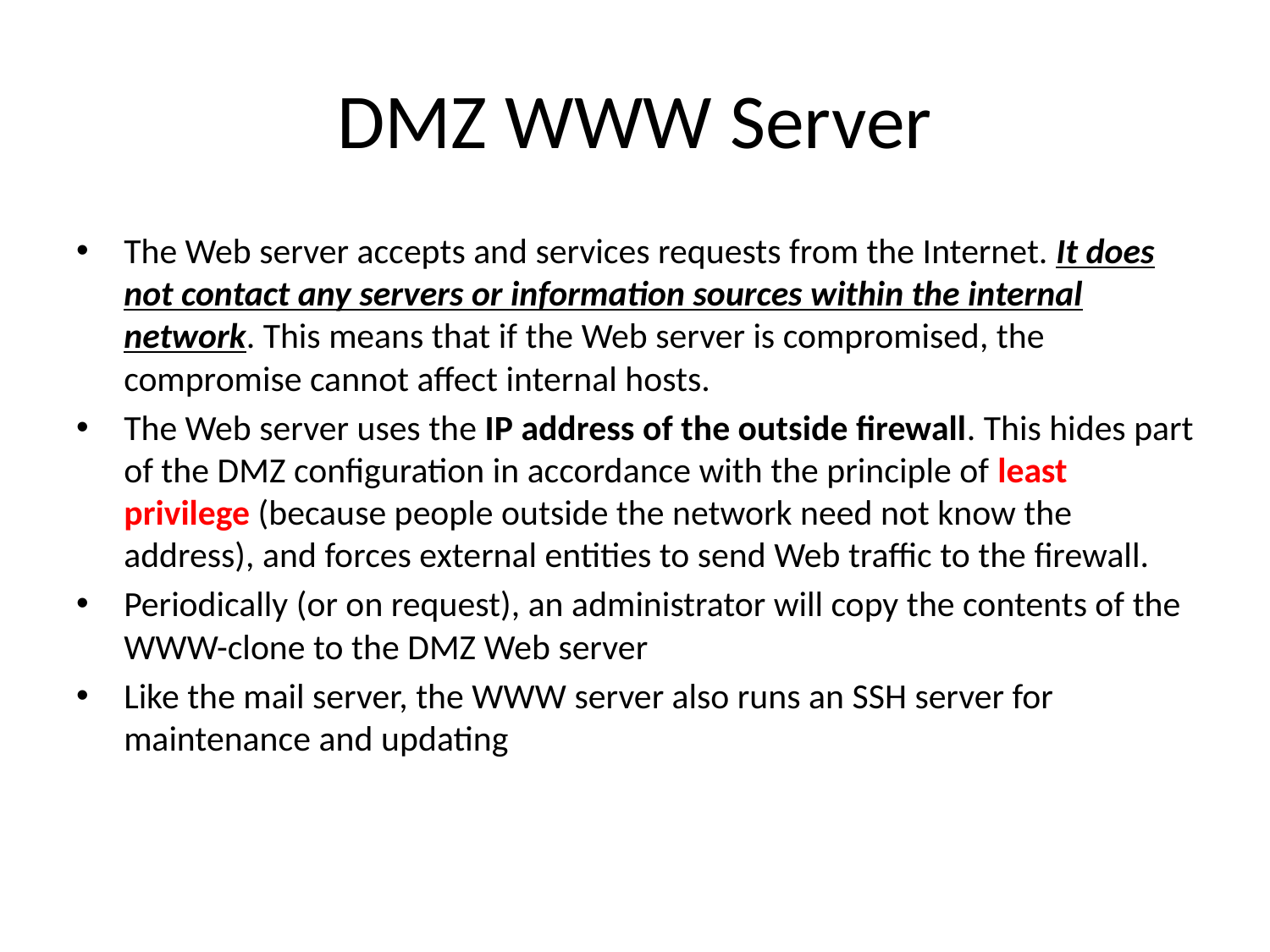

# DMZ WWW Server
The Web server accepts and services requests from the Internet. It does not contact any servers or information sources within the internal network. This means that if the Web server is compromised, the compromise cannot affect internal hosts.
The Web server uses the IP address of the outside firewall. This hides part of the DMZ configuration in accordance with the principle of least privilege (because people outside the network need not know the address), and forces external entities to send Web traffic to the firewall.
Periodically (or on request), an administrator will copy the contents of the WWW-clone to the DMZ Web server
Like the mail server, the WWW server also runs an SSH server for maintenance and updating